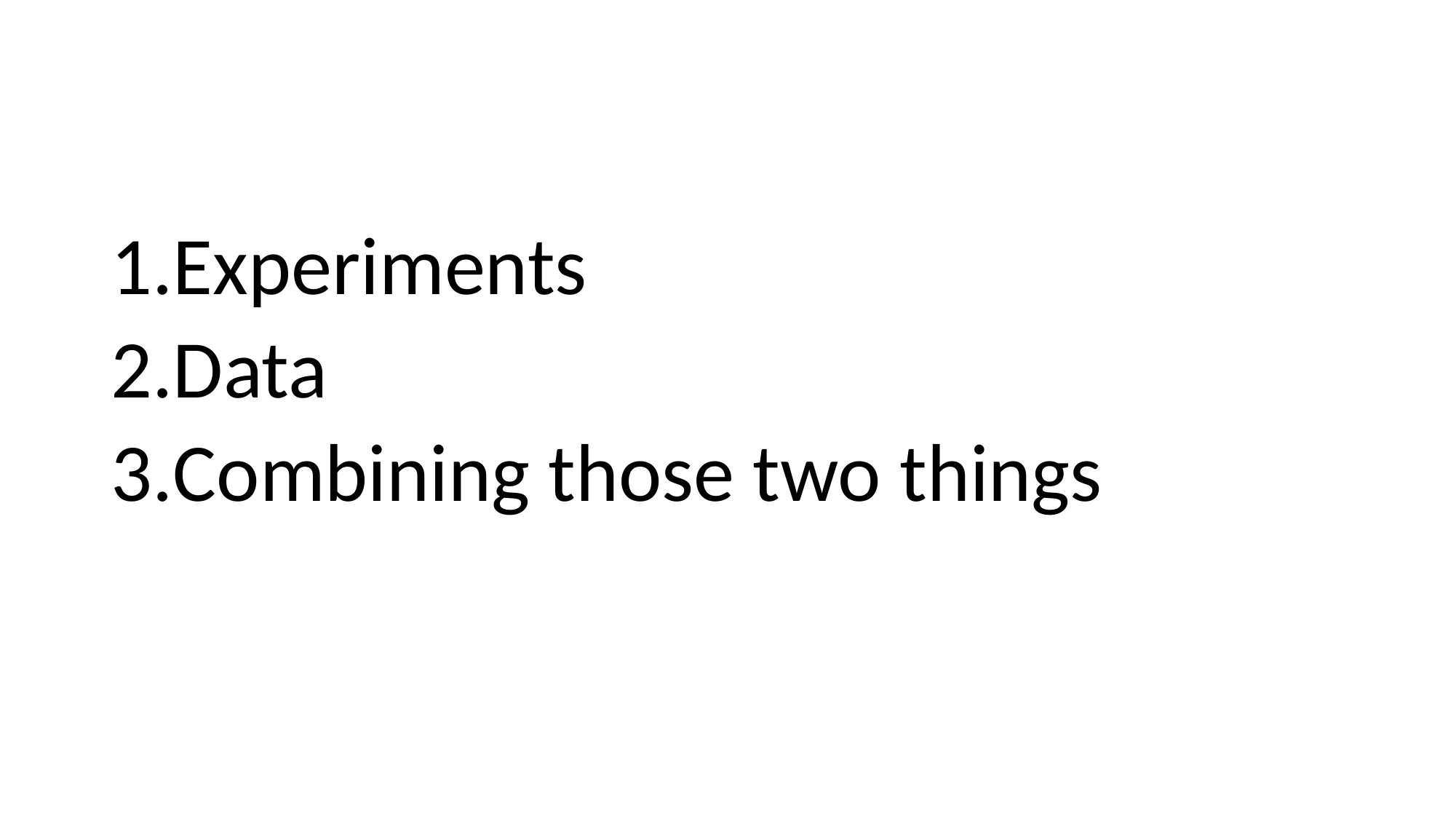

#
Experiments
Data
Combining those two things